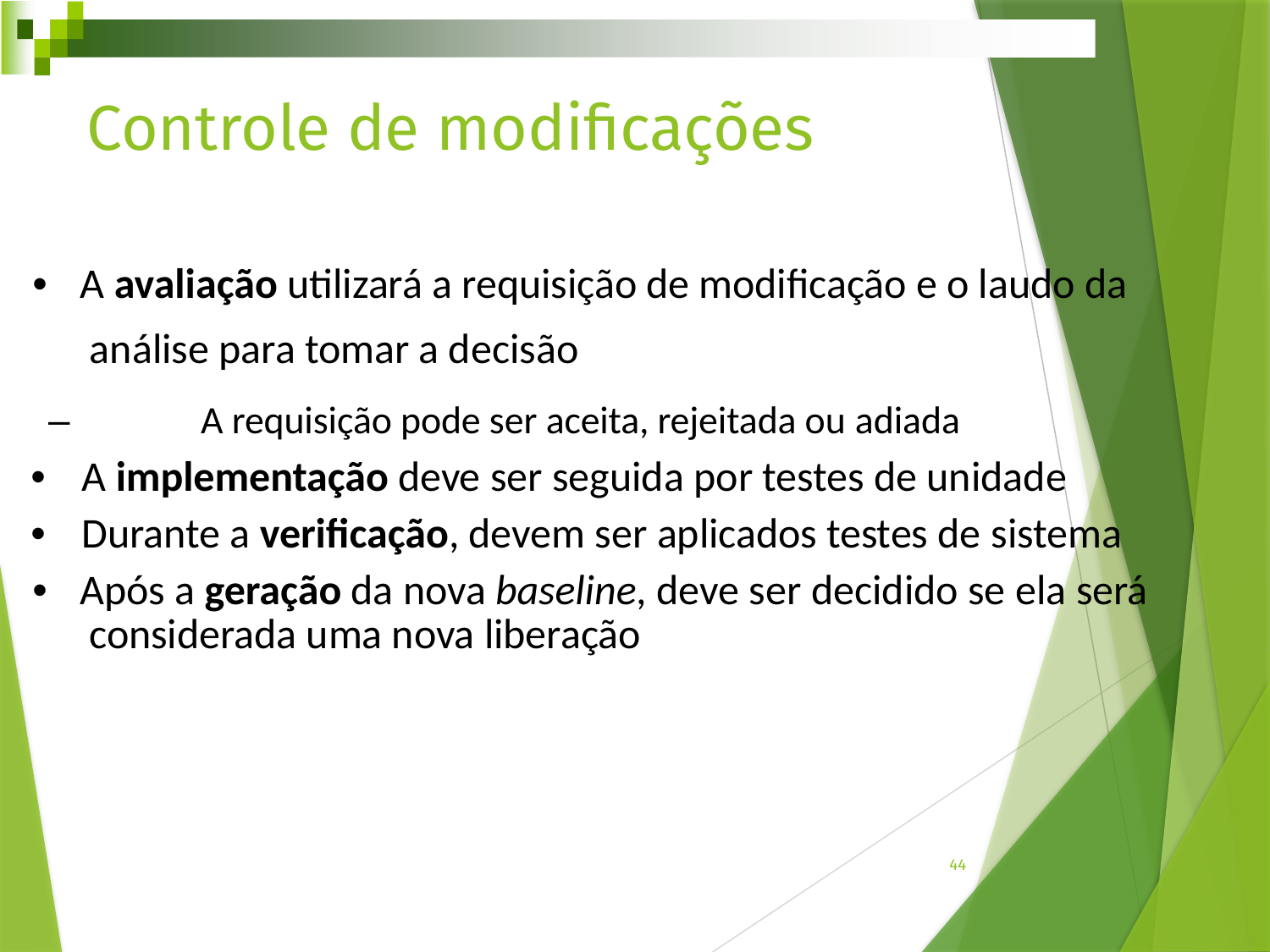

# Controle de modiﬁcações
•	A avaliação utilizará a requisição de modiﬁcação e o laudo da  análise para tomar a decisão
–	A requisição pode ser aceita, rejeitada ou adiada
•	A implementação deve ser seguida por testes de unidade
•	Durante a veriﬁcação, devem ser aplicados testes de sistema
•	Após a geração da nova baseline, deve ser decidido se ela será  considerada uma nova liberação

44